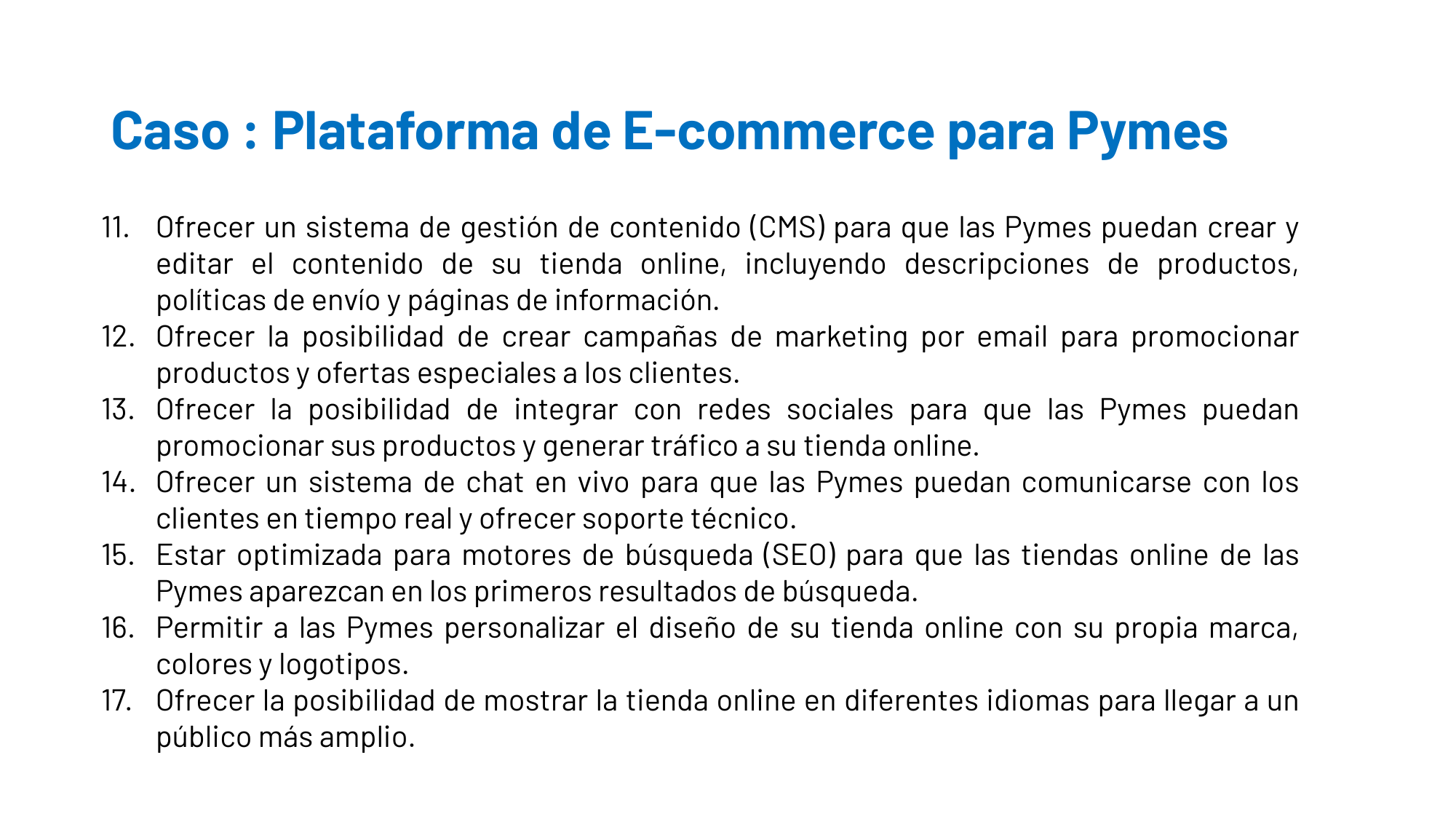

# Caso : Plataforma de E-commerce para Pymes
Ofrecer un sistema de gestión de contenido (CMS) para que las Pymes puedan crear y editar el contenido de su tienda online, incluyendo descripciones de productos, políticas de envío y páginas de información.
Ofrecer la posibilidad de crear campañas de marketing por email para promocionar productos y ofertas especiales a los clientes.
Ofrecer la posibilidad de integrar con redes sociales para que las Pymes puedan promocionar sus productos y generar tráfico a su tienda online.
Ofrecer un sistema de chat en vivo para que las Pymes puedan comunicarse con los clientes en tiempo real y ofrecer soporte técnico.
Estar optimizada para motores de búsqueda (SEO) para que las tiendas online de las Pymes aparezcan en los primeros resultados de búsqueda.
Permitir a las Pymes personalizar el diseño de su tienda online con su propia marca, colores y logotipos.
Ofrecer la posibilidad de mostrar la tienda online en diferentes idiomas para llegar a un público más amplio.